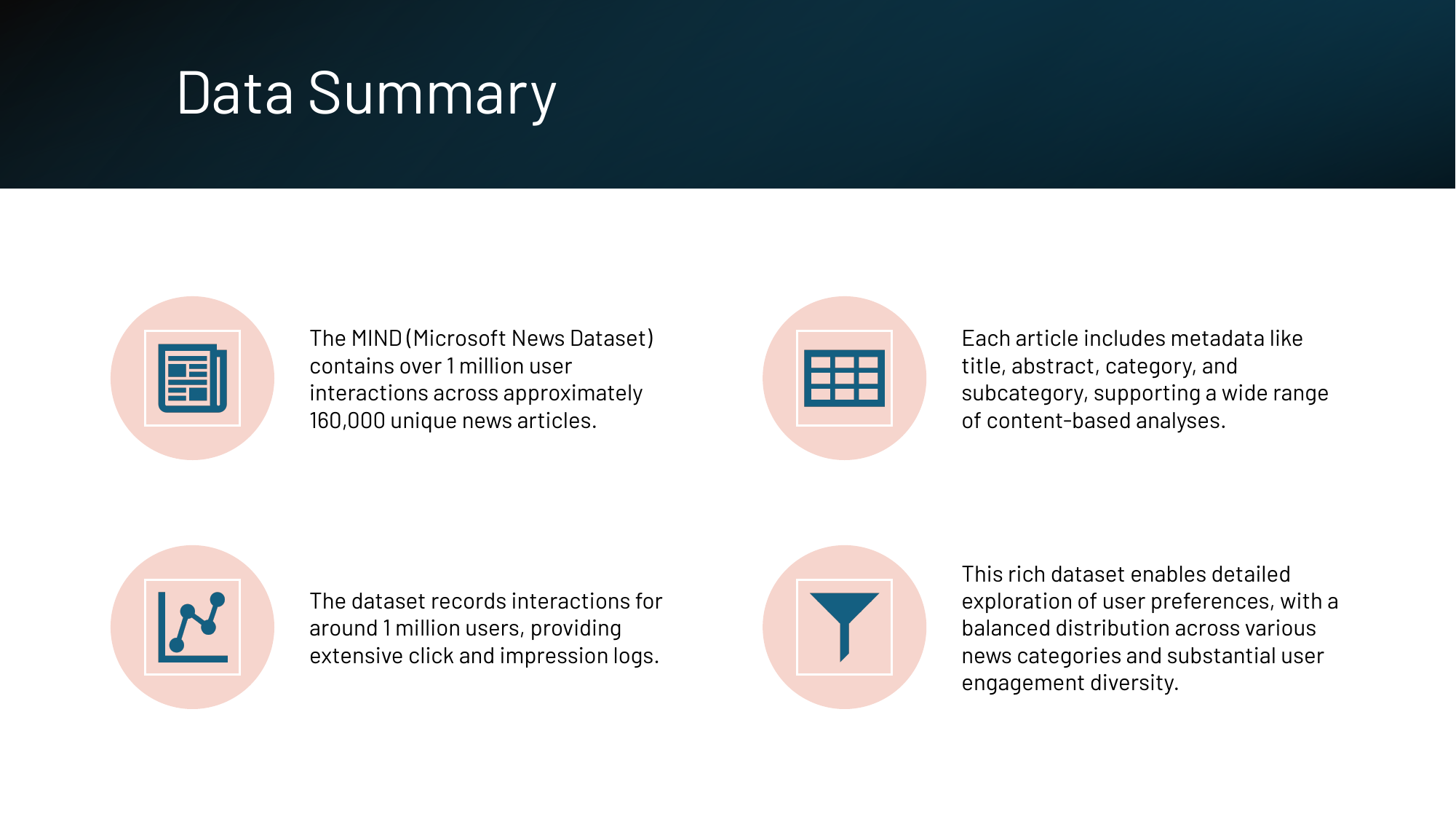

# Data Summary
The MIND (Microsoft News Dataset) contains over 1 million user interactions across approximately 160,000 unique news articles.
Each article includes metadata like title, abstract, category, and subcategory, supporting a wide range of content-based analyses.
The dataset records interactions for around 1 million users, providing extensive click and impression logs.
This rich dataset enables detailed exploration of user preferences, with a balanced distribution across various news categories and substantial user engagement diversity.